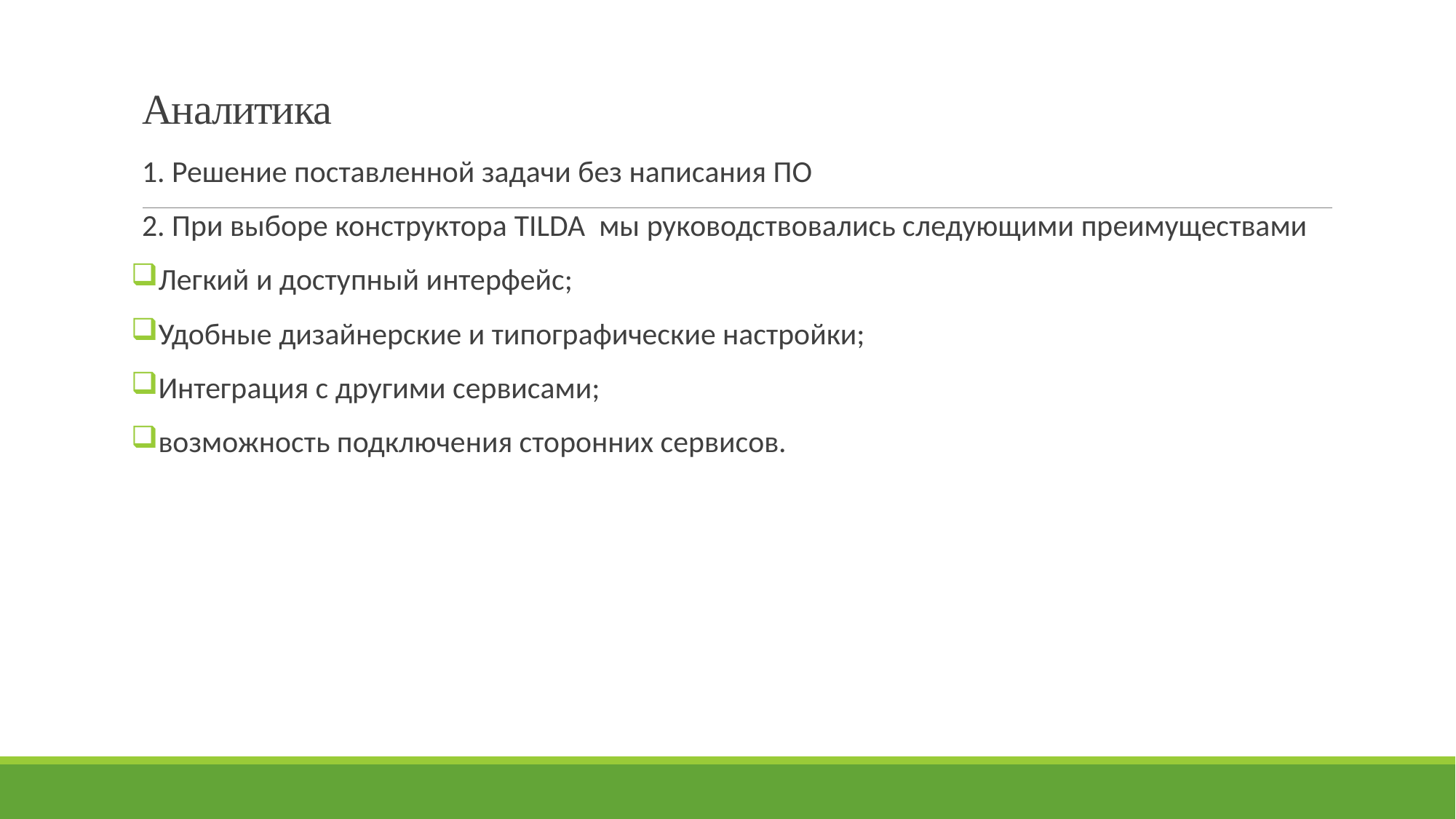

# Аналитика
1. Решение поставленной задачи без написания ПО
2. При выборе конструктора TILDA  мы руководствовались следующими преимуществами
Легкий и доступный интерфейс;
Удобные дизайнерские и типографические настройки;
Интеграция с другими сервисами;
возможность подключения сторонних сервисов.